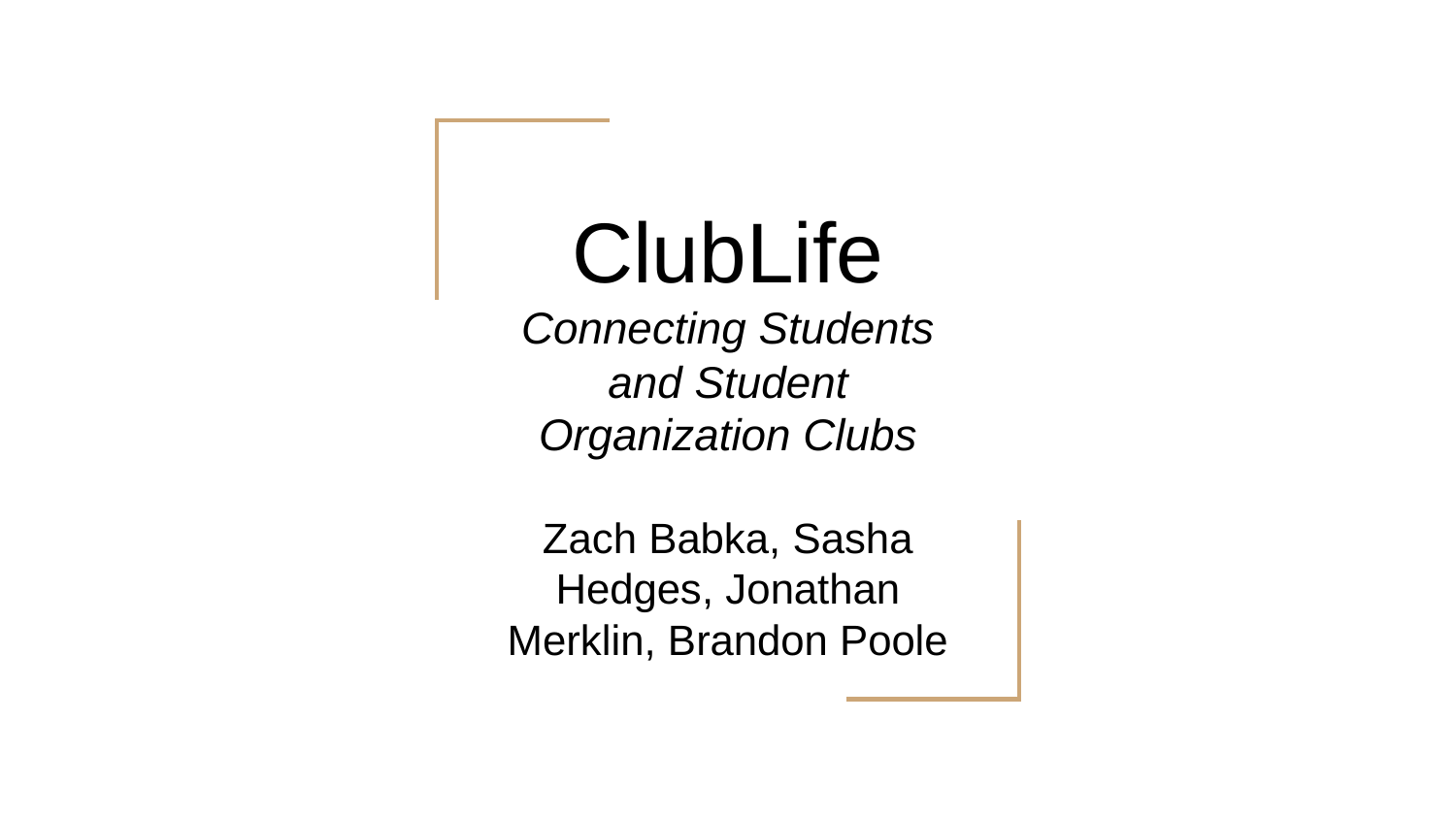

# ClubLife
Connecting Students and Student Organization Clubs
Zach Babka, Sasha Hedges, Jonathan Merklin, Brandon Poole